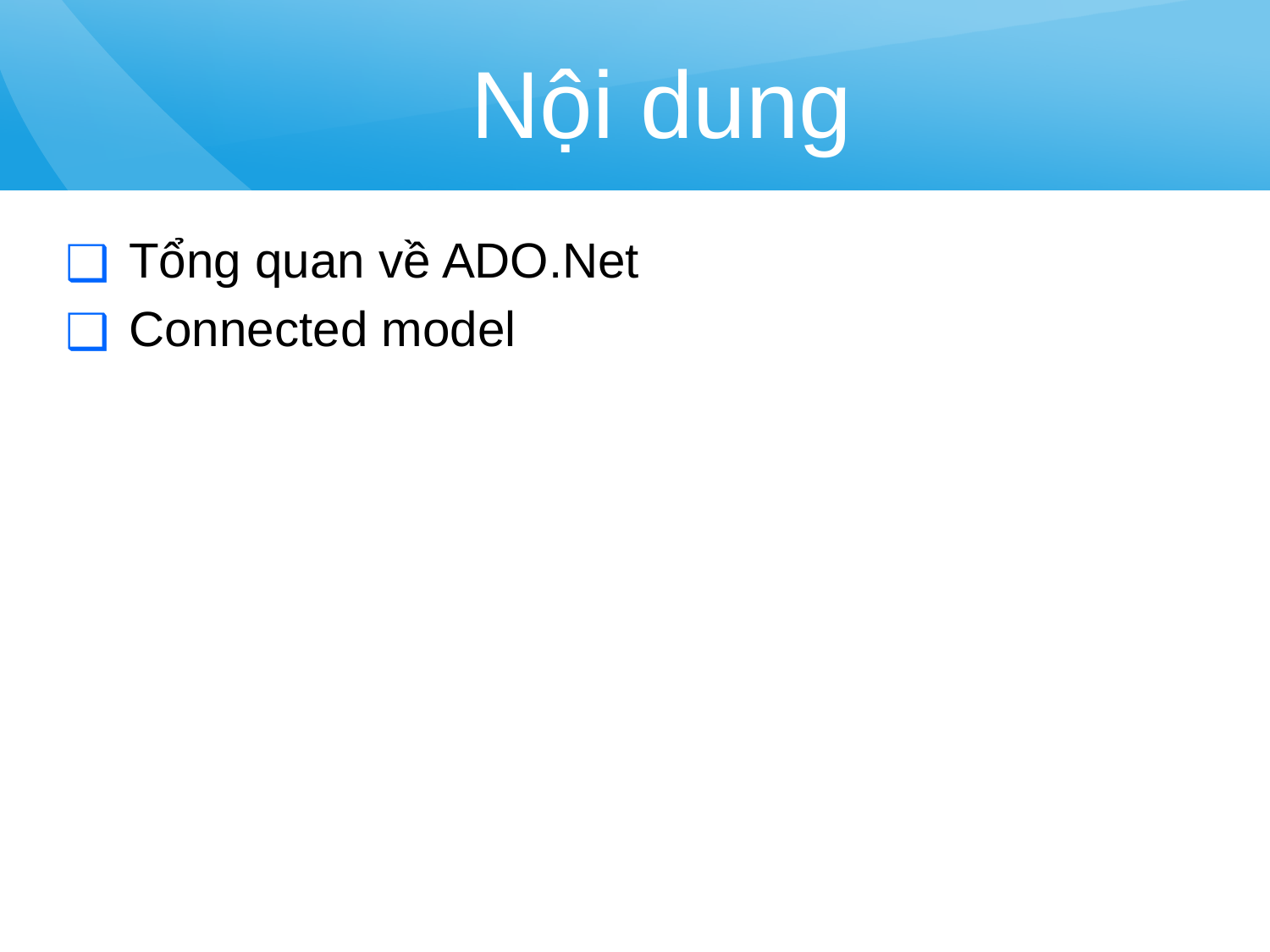

# Nội dung
Tổng quan về ADO.Net
Connected model